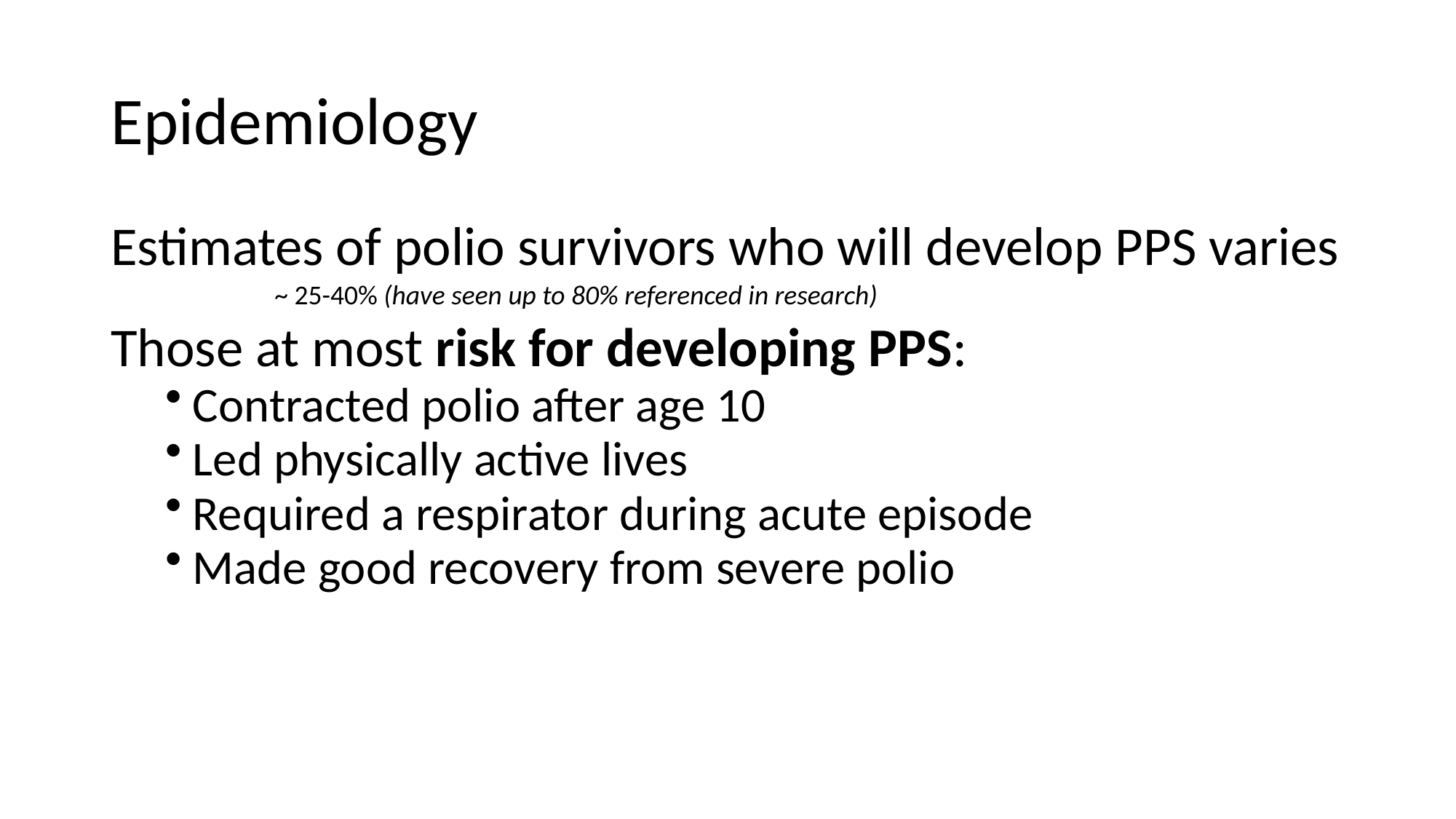

# Epidemiology
Estimates of polio survivors who will develop PPS varies
~ 25-40% (have seen up to 80% referenced in research)
Those at most risk for developing PPS:
Contracted polio after age 10
Led physically active lives
Required a respirator during acute episode
Made good recovery from severe polio